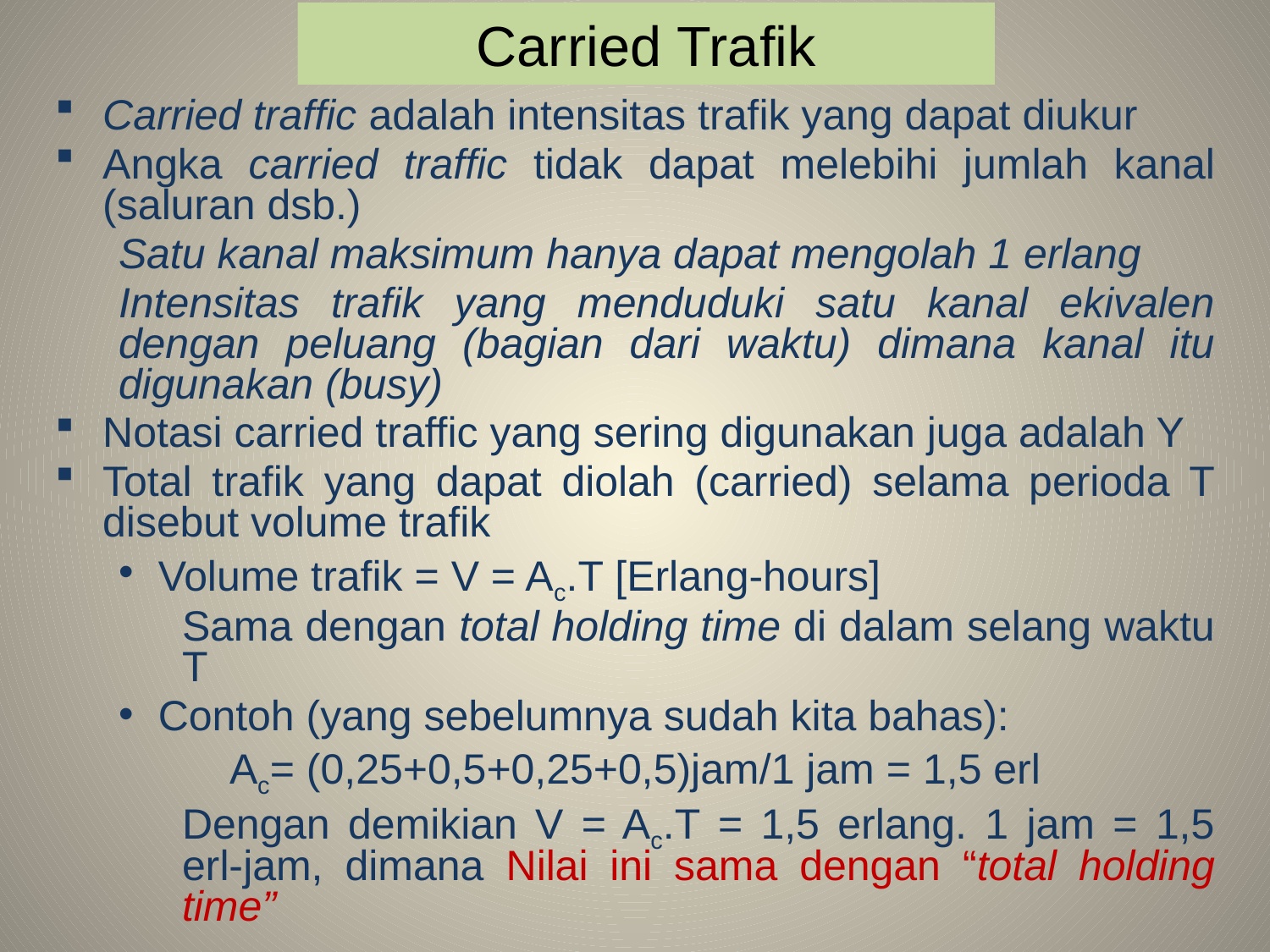

# Carried Trafik
Carried traffic adalah intensitas trafik yang dapat diukur
Angka carried traffic tidak dapat melebihi jumlah kanal (saluran dsb.)
Satu kanal maksimum hanya dapat mengolah 1 erlang
Intensitas trafik yang menduduki satu kanal ekivalen dengan peluang (bagian dari waktu) dimana kanal itu digunakan (busy)
Notasi carried traffic yang sering digunakan juga adalah Y
Total trafik yang dapat diolah (carried) selama perioda T disebut volume trafik
Volume trafik = V = Ac.T [Erlang-hours]
Sama dengan total holding time di dalam selang waktu T
Contoh (yang sebelumnya sudah kita bahas):
    Ac= (0,25+0,5+0,25+0,5)jam/1 jam = 1,5 erl
Dengan demikian V = Ac.T = 1,5 erlang. 1 jam = 1,5 erl-jam, dimana Nilai ini sama dengan “total holding time”